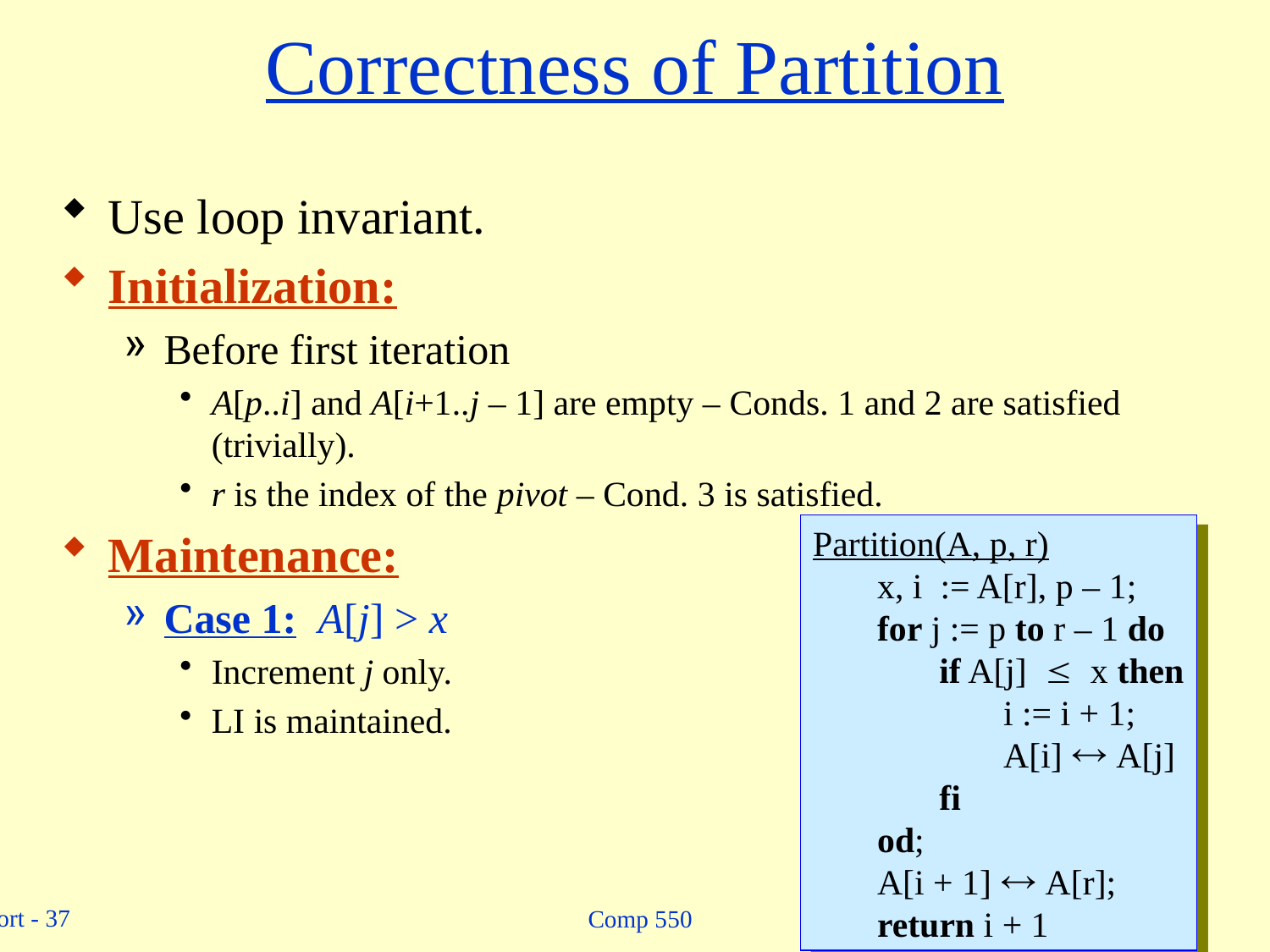

# Correctness of Partition
Use loop invariant.
Initialization:
Before first iteration
A[p..i] and A[i+1..j – 1] are empty – Conds. 1 and 2 are satisfied (trivially).
r is the index of the pivot – Cond. 3 is satisfied.
Maintenance:
Case 1:  A[j] > x
Increment j only.
LI is maintained.

Partition(A, p, r)
	x, i  := A[r], p – 1;
	for j := p to r – 1 do
		if A[j]  ≤  x then
			i := i + 1;
               	A[i] ↔ A[j]
		fi
	od;
	A[i + 1] ↔ A[r];
	return i + 1
Comp 550